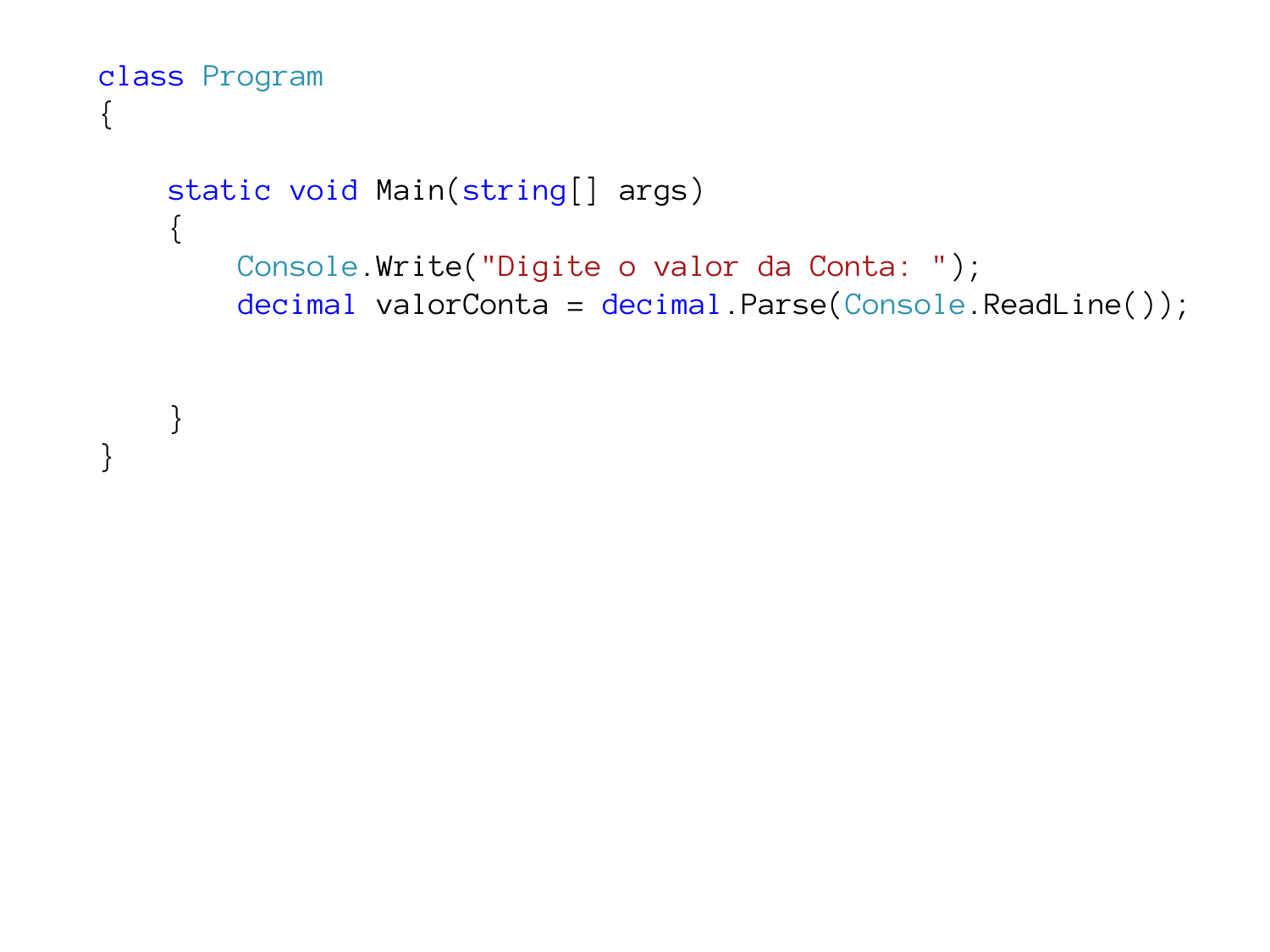

class Program
    {

        static void Main(string[] args)
        {
            Console.Write("Digite o valor da Conta: ");
            decimal valorConta = decimal.Parse(Console.ReadLine());

        }
    }